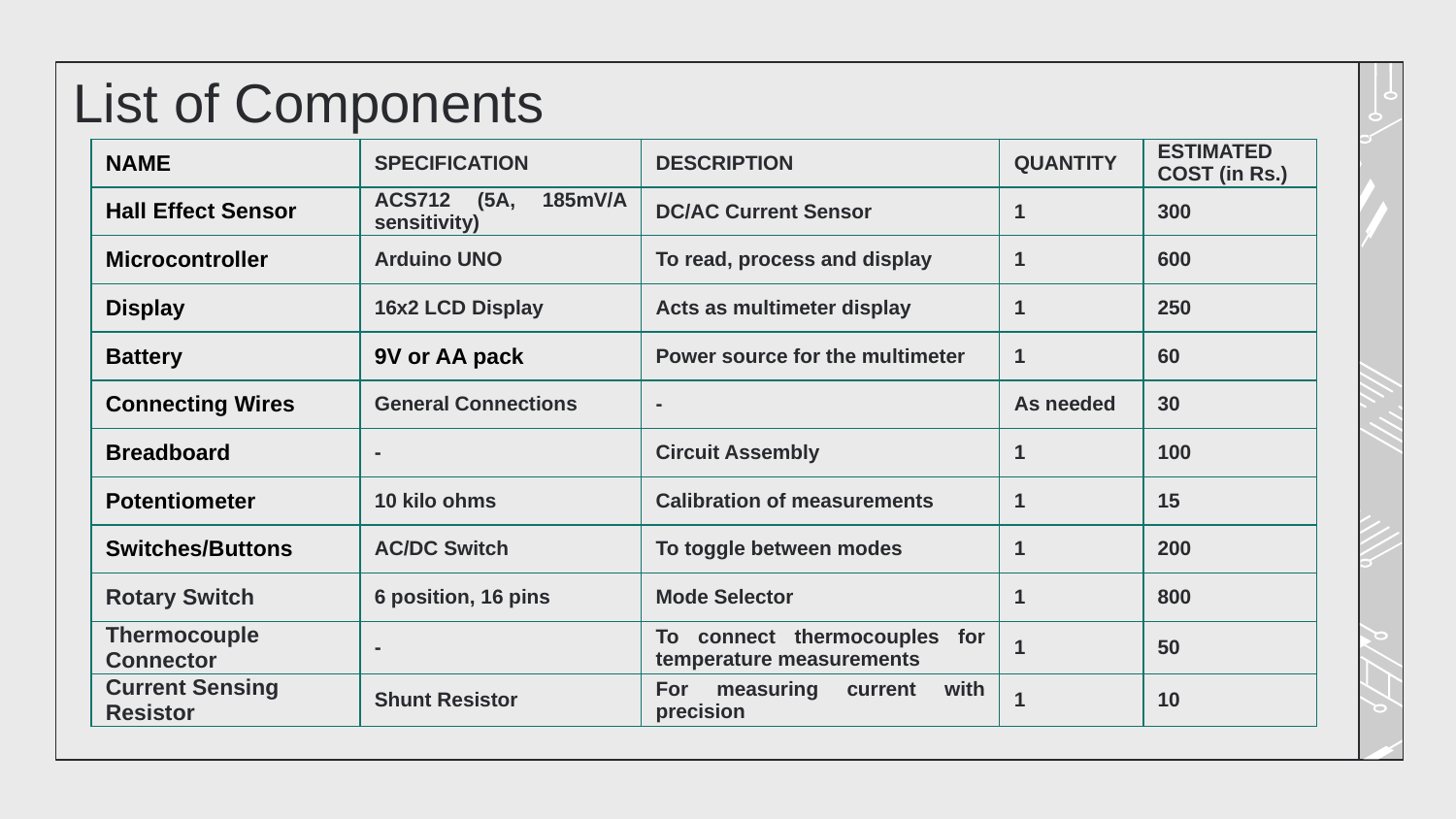

# List of Components
| NAME | SPECIFICATION | DESCRIPTION | QUANTITY | ESTIMATED COST (in Rs.) |
| --- | --- | --- | --- | --- |
| Hall Effect Sensor | ACS712 (5A, 185mV/A sensitivity) | DC/AC Current Sensor | 1 | 300 |
| Microcontroller | Arduino UNO | To read, process and display | 1 | 600 |
| Display | 16x2 LCD Display | Acts as multimeter display | 1 | 250 |
| Battery | 9V or AA pack | Power source for the multimeter | 1 | 60 |
| Connecting Wires | General Connections | - | As needed | 30 |
| Breadboard | - | Circuit Assembly | 1 | 100 |
| Potentiometer | 10 kilo ohms | Calibration of measurements | 1 | 15 |
| Switches/Buttons | AC/DC Switch | To toggle between modes | 1 | 200 |
| Rotary Switch | 6 position, 16 pins | Mode Selector | 1 | 800 |
| Thermocouple Connector | - | To connect thermocouples for temperature measurements | 1 | 50 |
| Current Sensing Resistor | Shunt Resistor | For measuring current with precision | 1 | 10 |